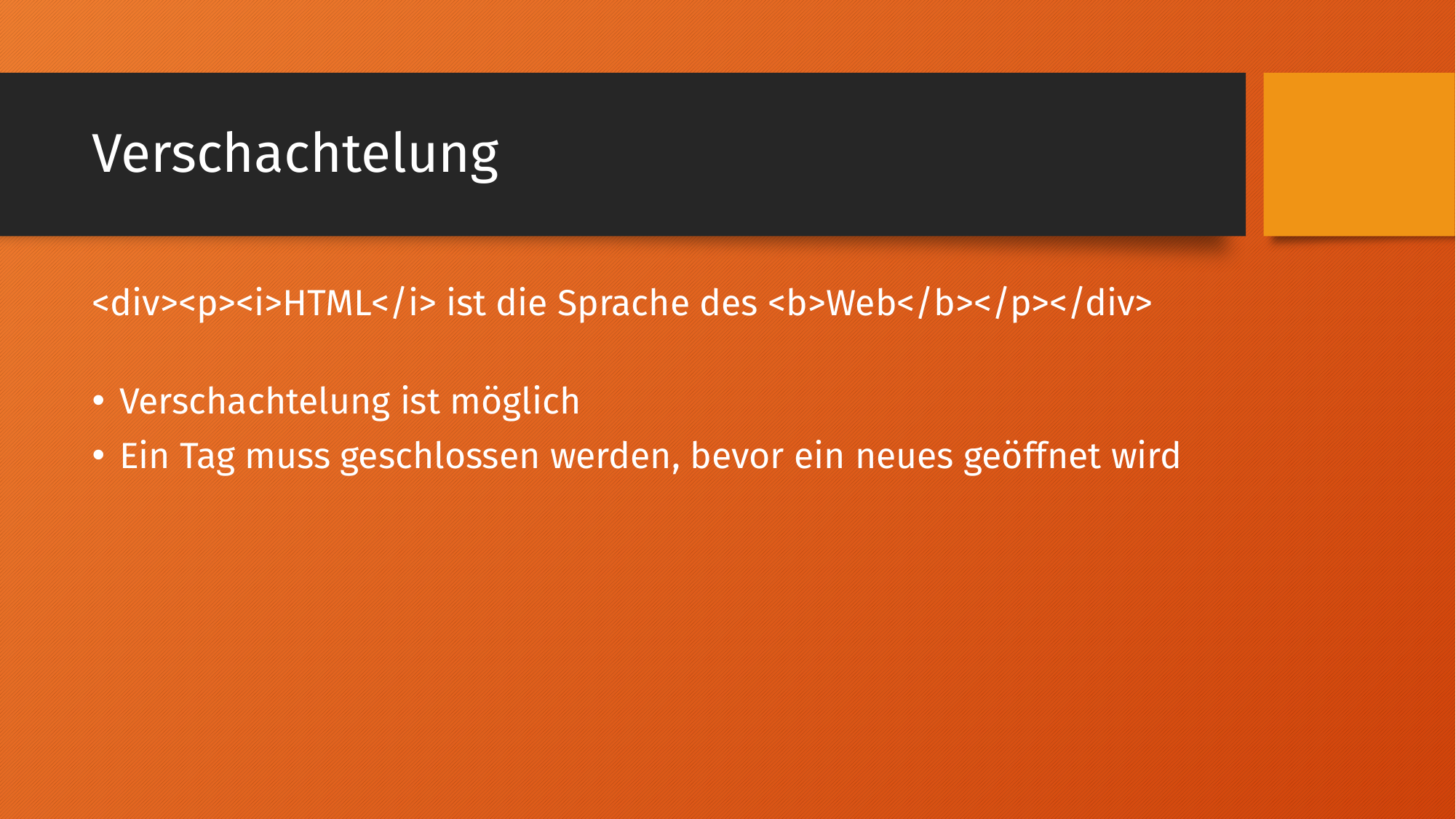

# Verschachtelung
<div><p><i>HTML</i> ist die Sprache des <b>Web</b></p></div>
Verschachtelung ist möglich
Ein Tag muss geschlossen werden, bevor ein neues geöffnet wird